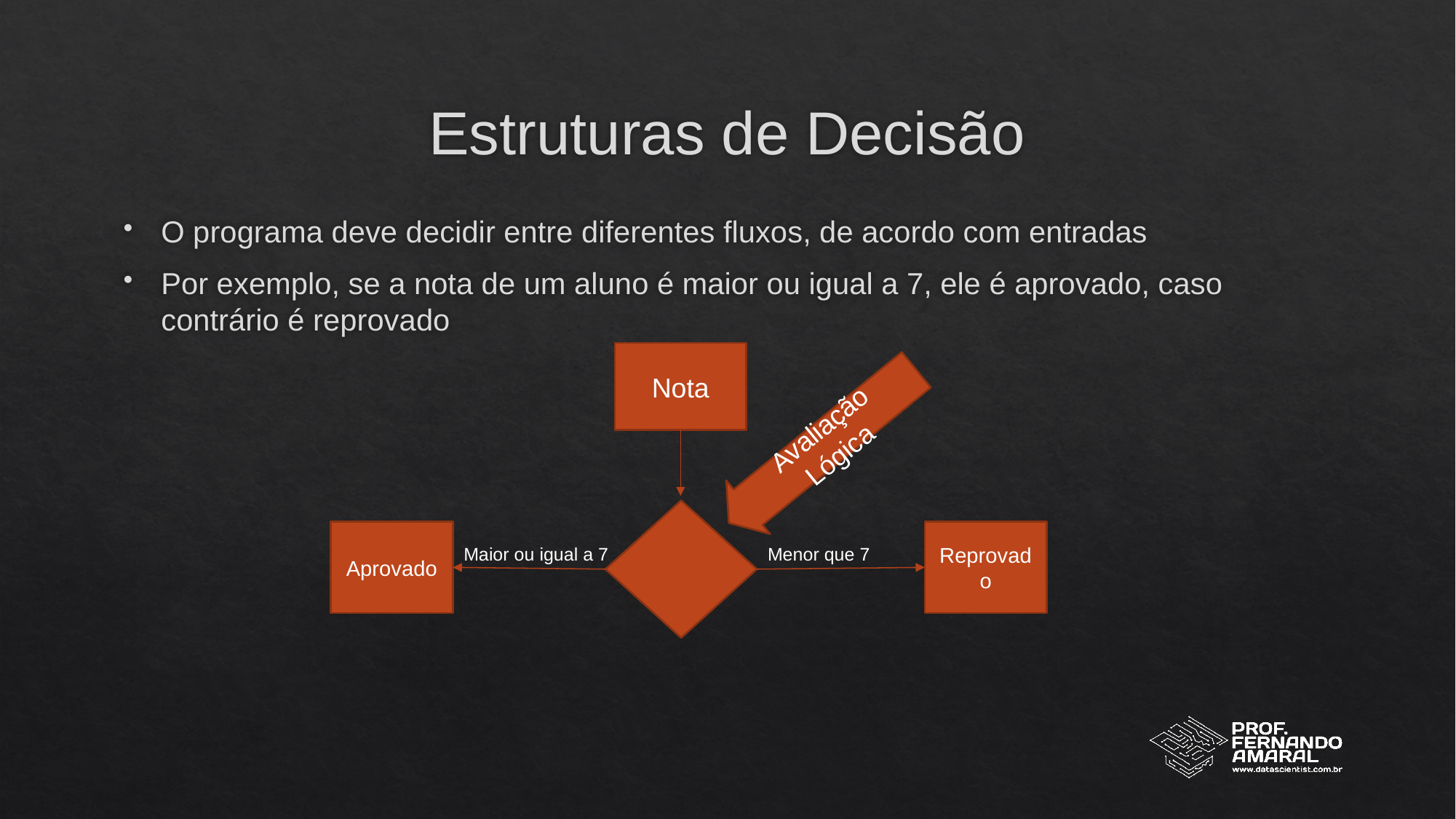

# Estruturas de Decisão
O programa deve decidir entre diferentes fluxos, de acordo com entradas
Por exemplo, se a nota de um aluno é maior ou igual a 7, ele é aprovado, caso contrário é reprovado

Avaliação Lógica
Nota

Aprovado
Reprovado
Maior ou igual a 7
Menor que 7